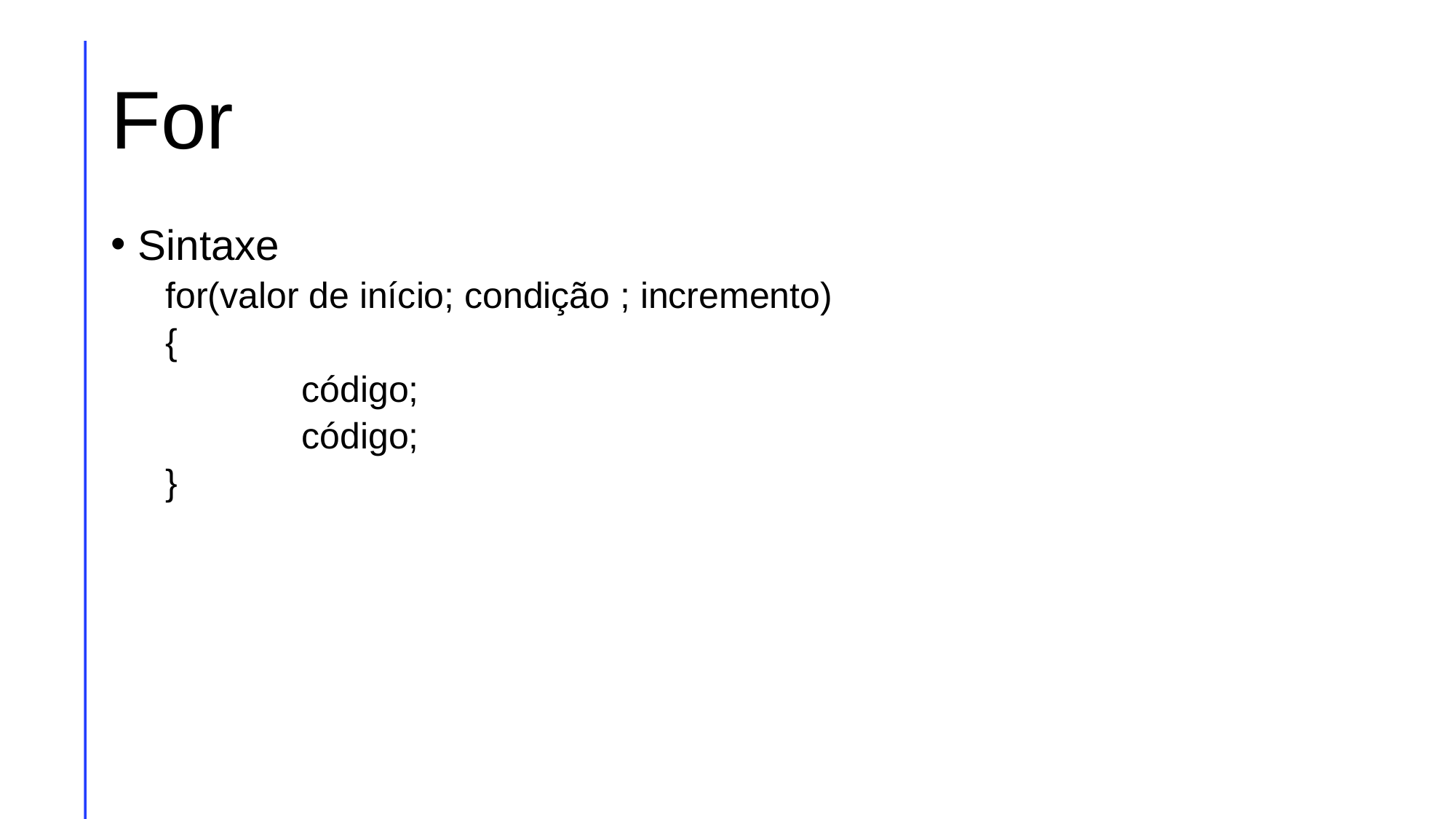

# For
Sintaxe
for(valor de início; condição ; incremento)
{
		código;
		código;
}